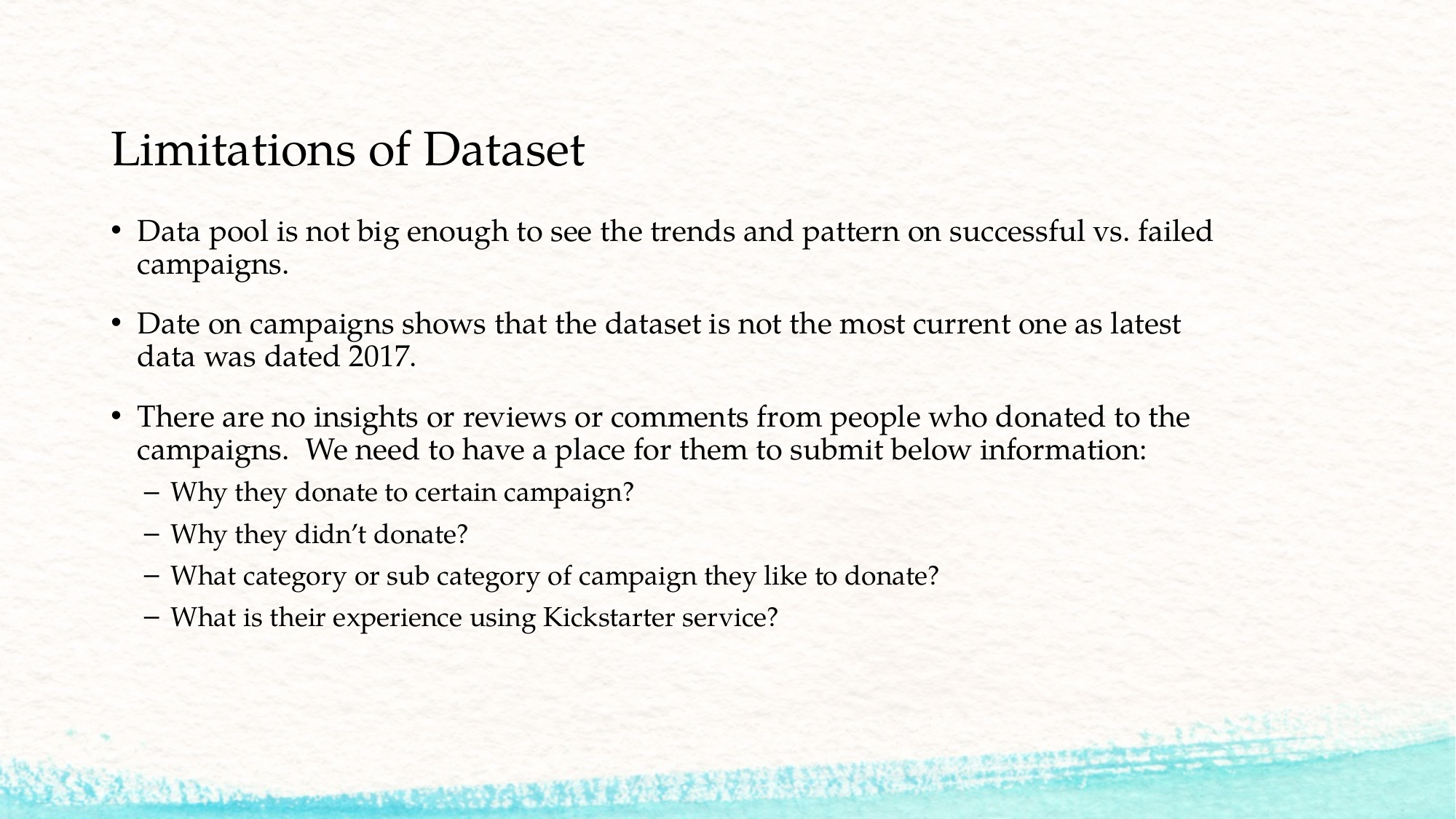

# Limitations of Dataset
Data pool is not big enough to see the trends and pattern on successful vs. failed campaigns.
Date on campaigns shows that the dataset is not the most current one as latest data was dated 2017.
There are no insights or reviews or comments from people who donated to the campaigns.  We need to have a place for them to submit below information:
Why they donate to certain campaign?
Why they didn’t donate?
What category or sub category of campaign they like to donate?
What is their experience using Kickstarter service?